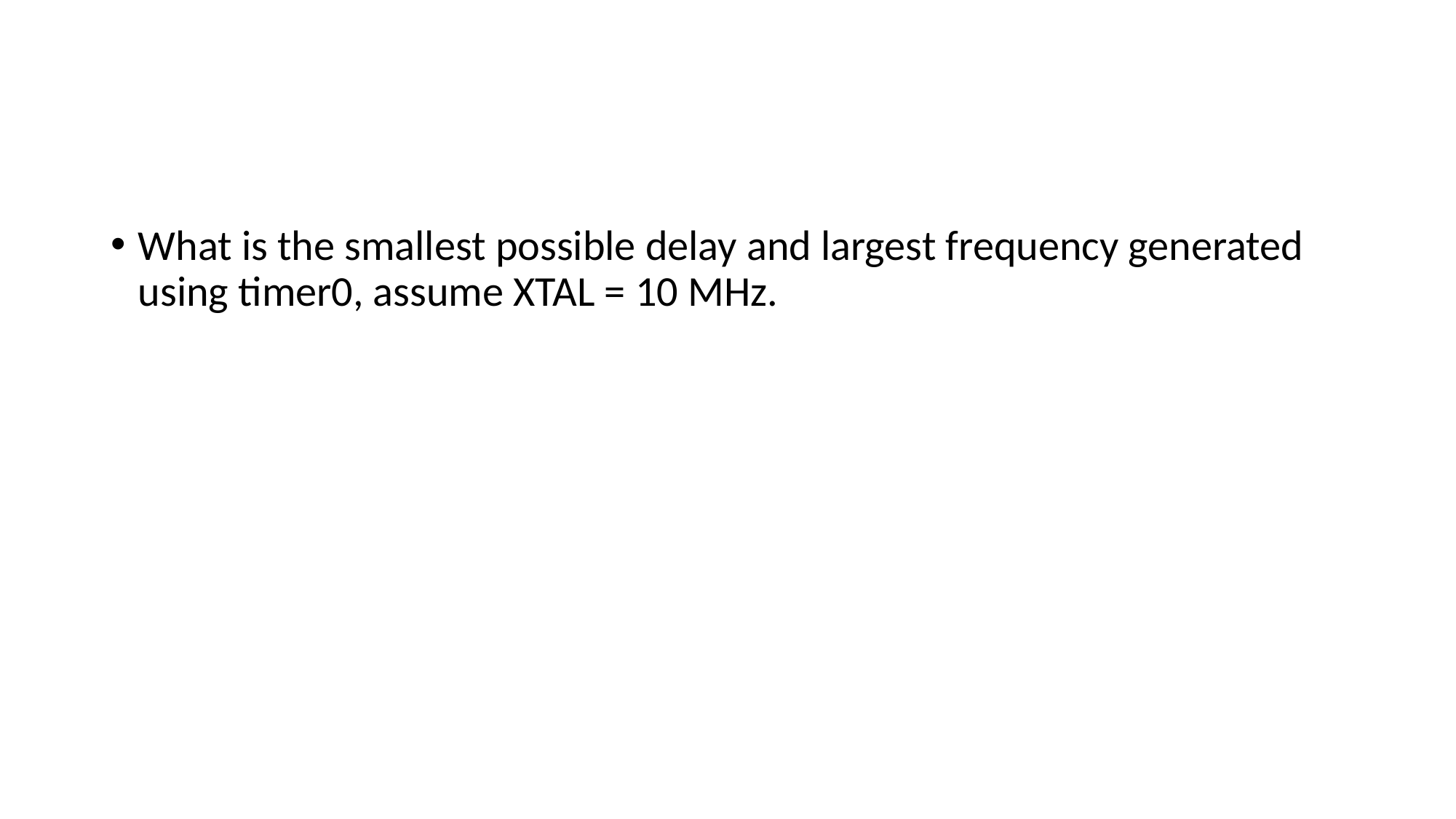

#
What is the smallest possible delay and largest frequency generated using timer0, assume XTAL = 10 MHz.